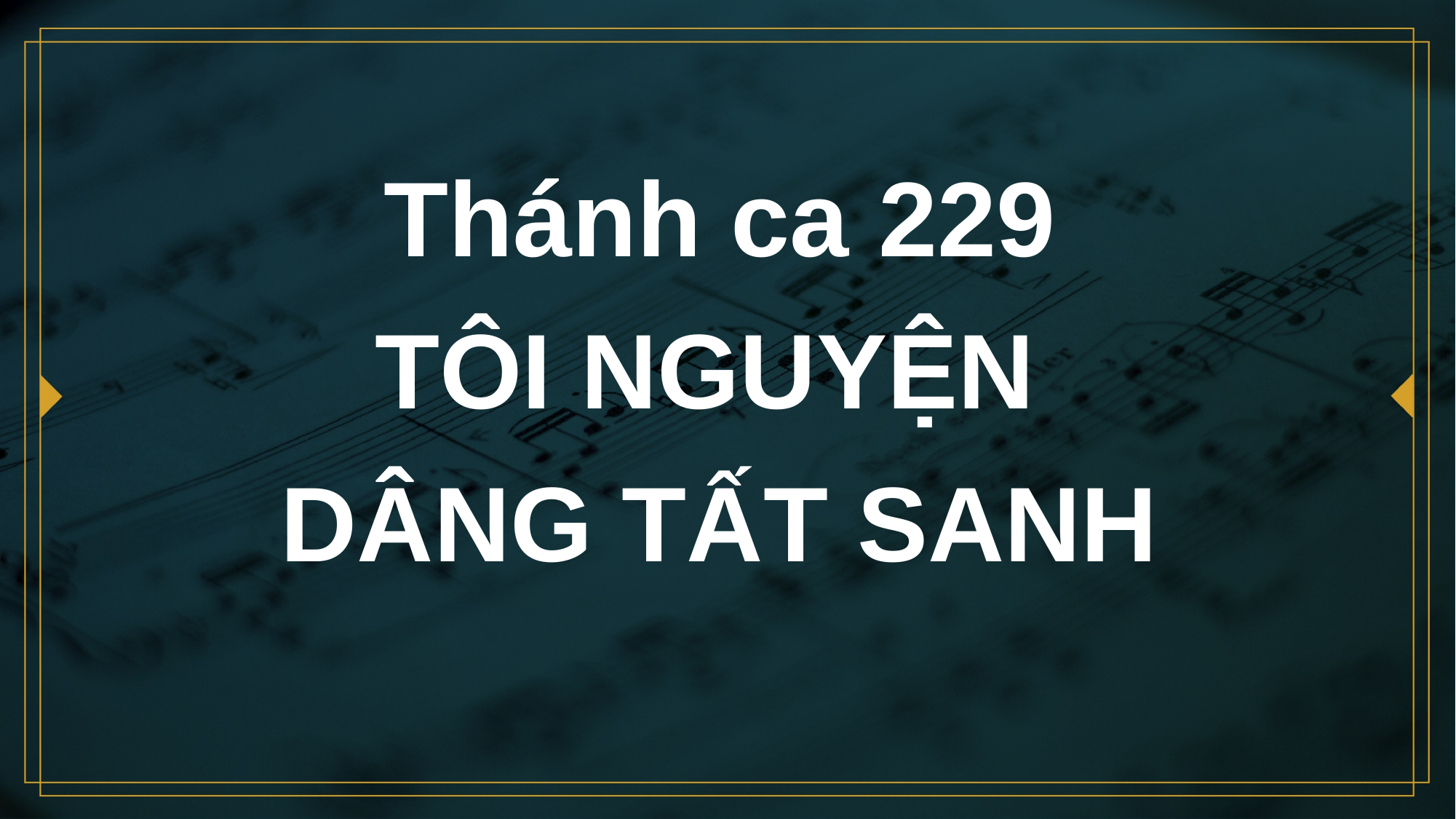

# Thánh ca 229 TÔI NGUYỆN DÂNG TẤT SANH